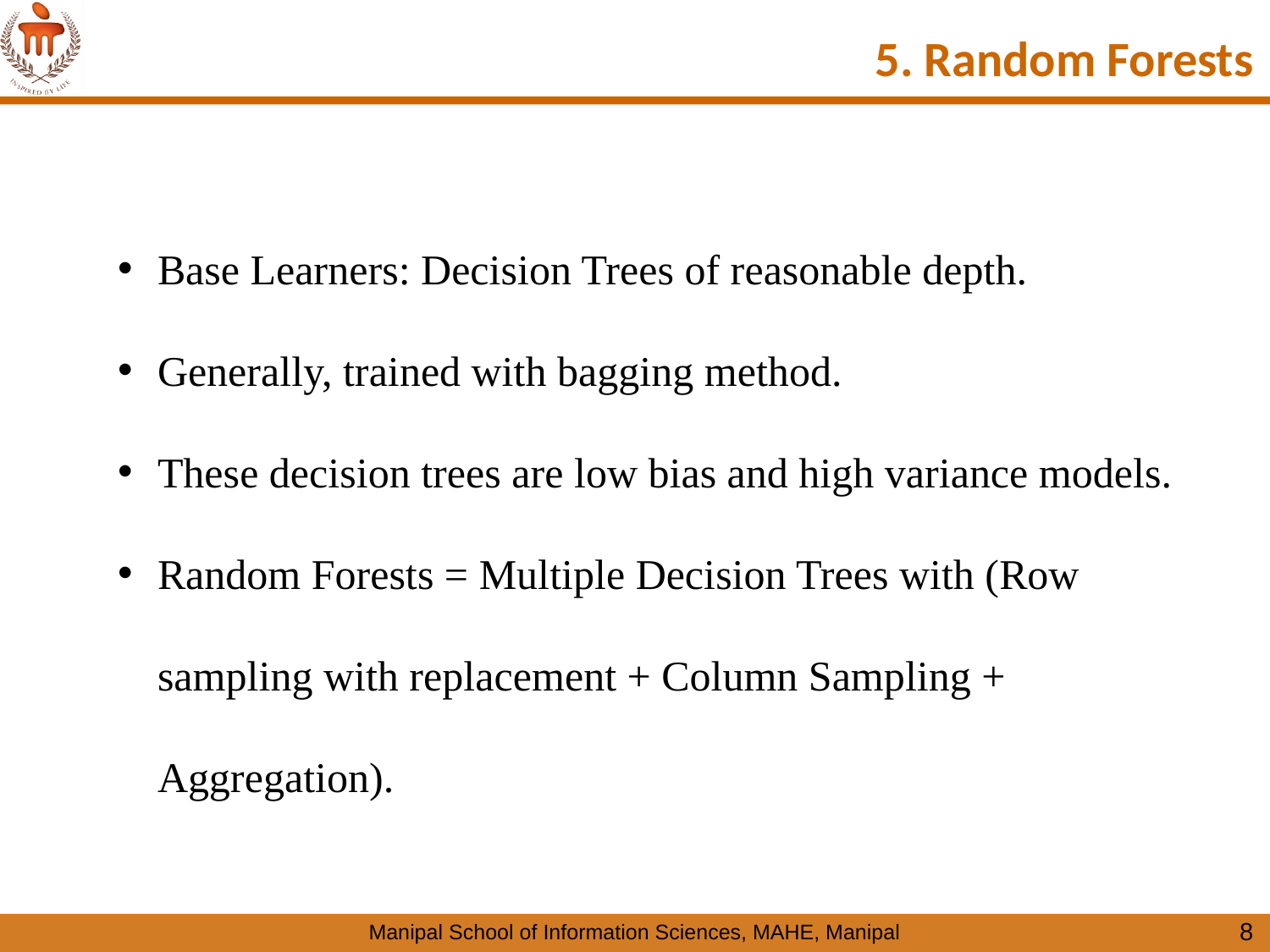

# 5. Random Forests

Base Learners: Decision Trees of reasonable depth.
Generally, trained with bagging method.
These decision trees are low bias and high variance models.
Random Forests = Multiple Decision Trees with (Row sampling with replacement + Column Sampling + Aggregation).
8